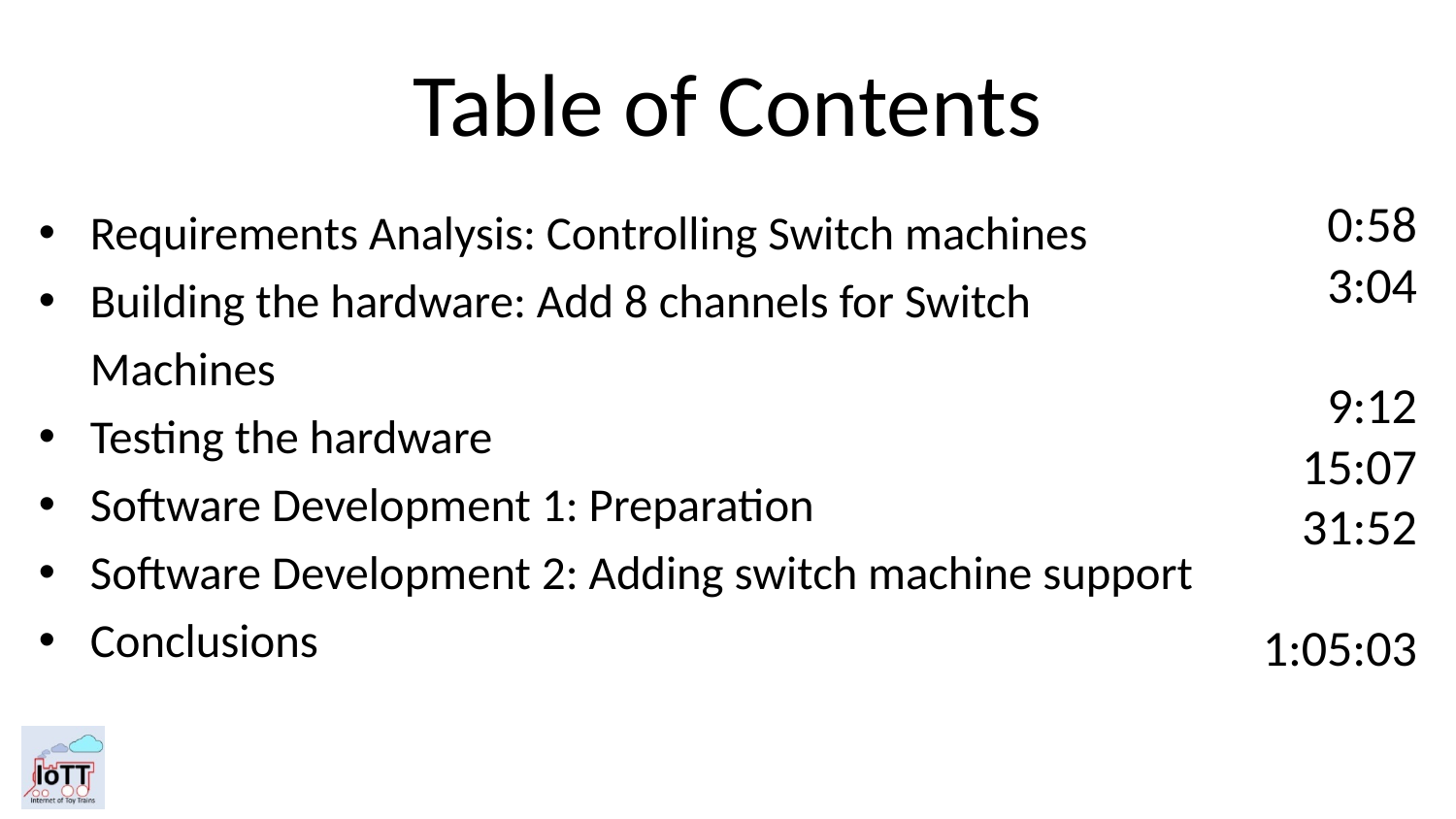

# Table of Contents
Requirements Analysis: Controlling Switch machines
Building the hardware: Add 8 channels for Switch Machines
Testing the hardware
Software Development 1: Preparation
Software Development 2: Adding switch machine support
Conclusions
0:58
3:04

9:12
15:07
31:52

1:05:03